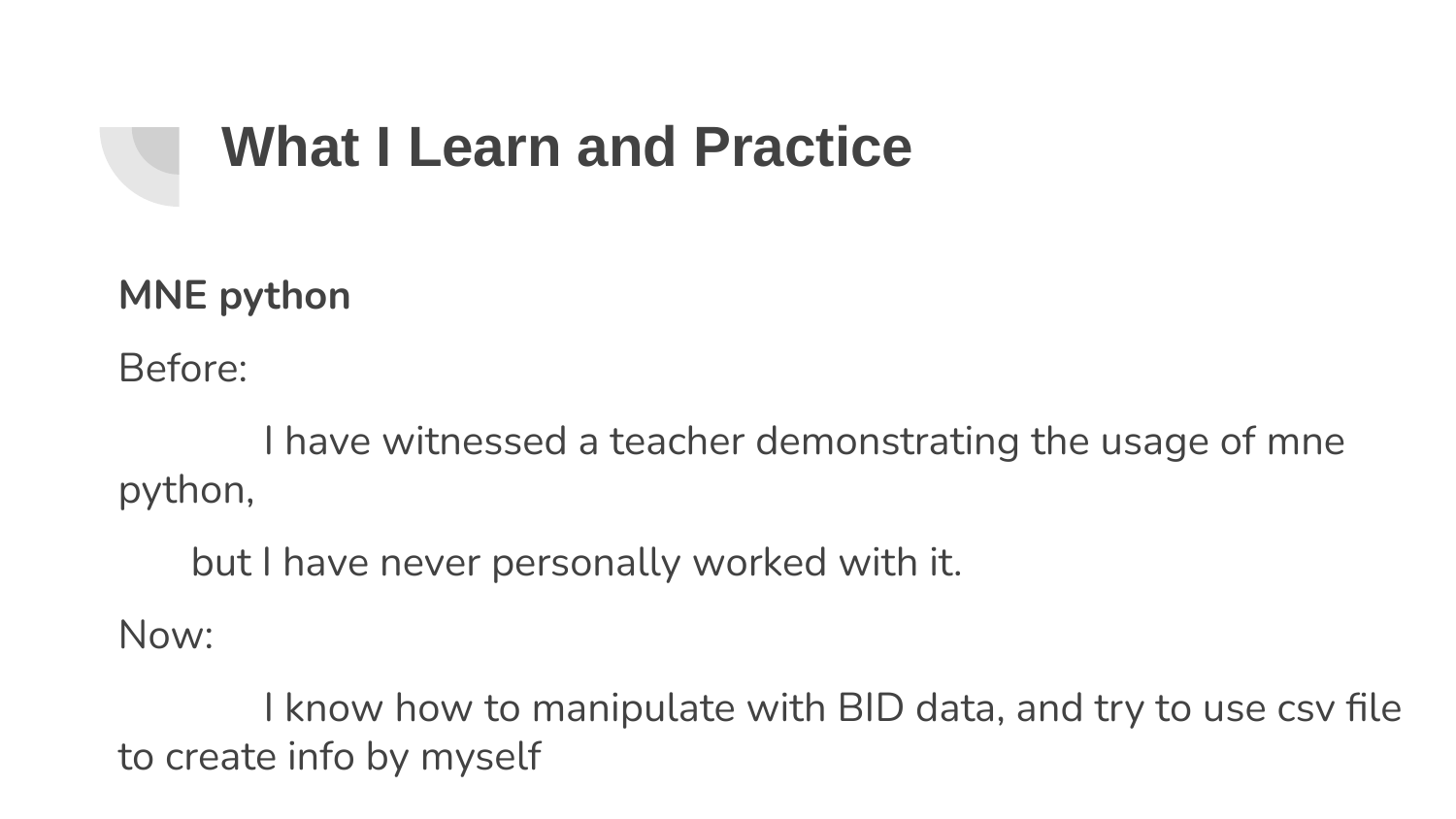

# What I Learn and Practice
MNE python
Before:
	I have witnessed a teacher demonstrating the usage of mne python,
but I have never personally worked with it.
Now:
	I know how to manipulate with BID data, and try to use csv file to create info by myself